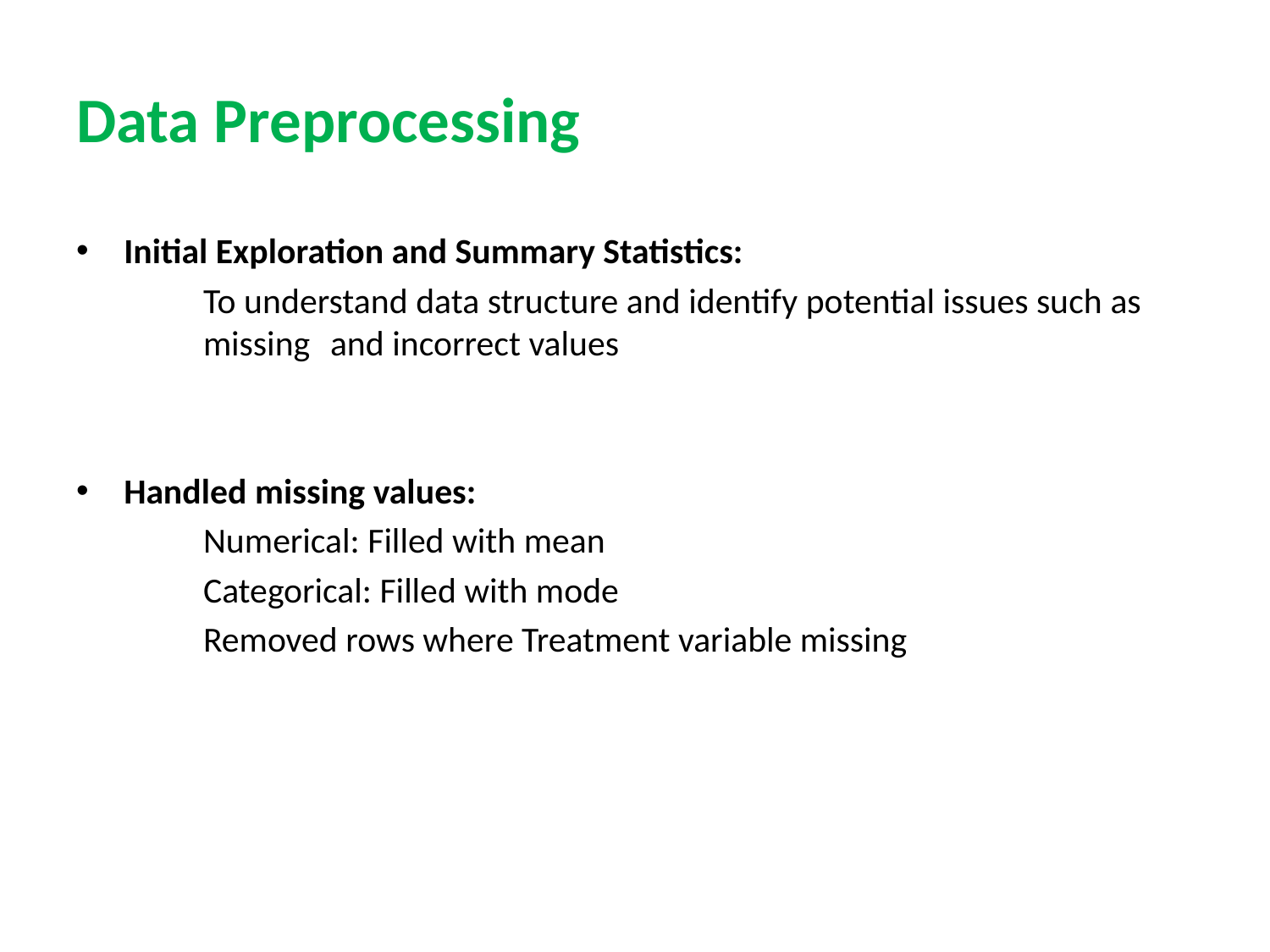

# Data Preprocessing
Initial Exploration and Summary Statistics:
	To understand data structure and identify potential issues such as 	missing 	and incorrect values

Handled missing values:
	Numerical: Filled with mean
	Categorical: Filled with mode
	Removed rows where Treatment variable missing